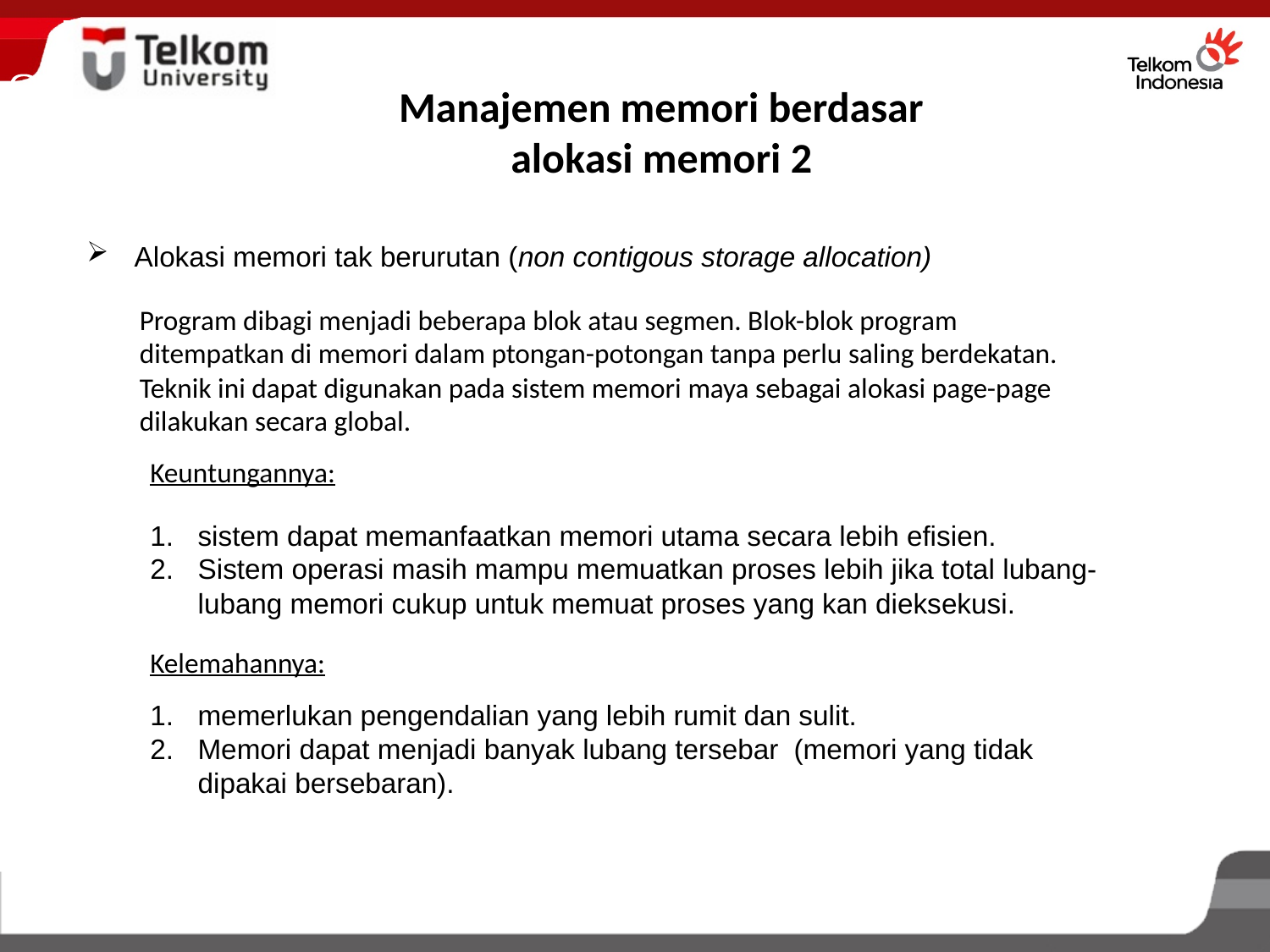

OS
Manajemen memori berdasar alokasi memori 2
Alokasi memori tak berurutan (non contigous storage allocation)
Program dibagi menjadi beberapa blok atau segmen. Blok-blok program ditempatkan di memori dalam ptongan-potongan tanpa perlu saling berdekatan. Teknik ini dapat digunakan pada sistem memori maya sebagai alokasi page-page dilakukan secara global.

Keuntungannya:
sistem dapat memanfaatkan memori utama secara lebih efisien.
Sistem operasi masih mampu memuatkan proses lebih jika total lubang-lubang memori cukup untuk memuat proses yang kan dieksekusi.
Kelemahannya:
memerlukan pengendalian yang lebih rumit dan sulit.
Memori dapat menjadi banyak lubang tersebar  (memori yang tidak dipakai bersebaran).